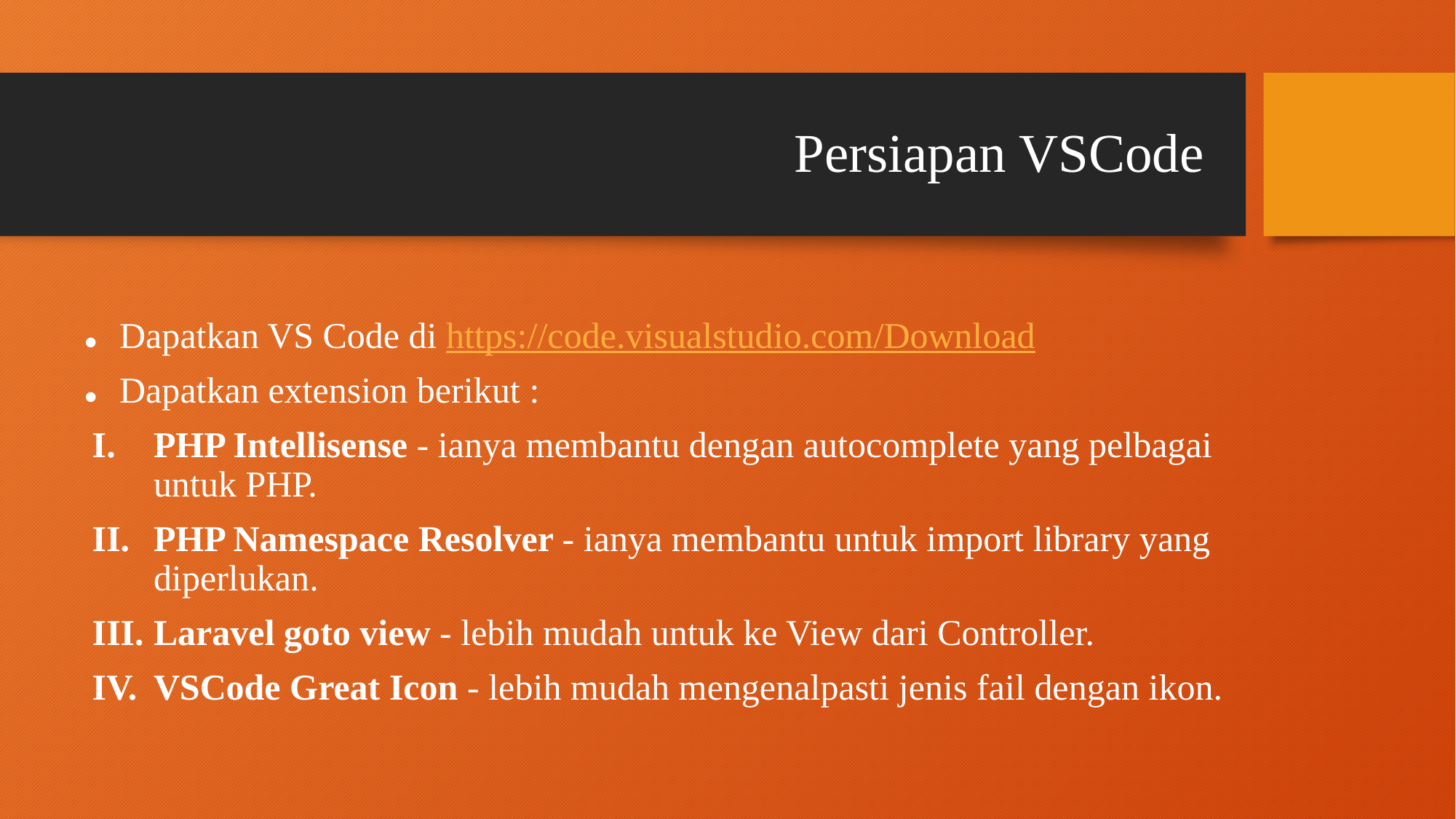

Dapatkan VS Code di https://code.visualstudio.com/Download
Dapatkan extension berikut :
PHP Intellisense - ianya membantu dengan autocomplete yang pelbagai untuk PHP.
PHP Namespace Resolver - ianya membantu untuk import library yang diperlukan.
Laravel goto view - lebih mudah untuk ke View dari Controller.
VSCode Great Icon - lebih mudah mengenalpasti jenis fail dengan ikon.

# Persiapan VSCode